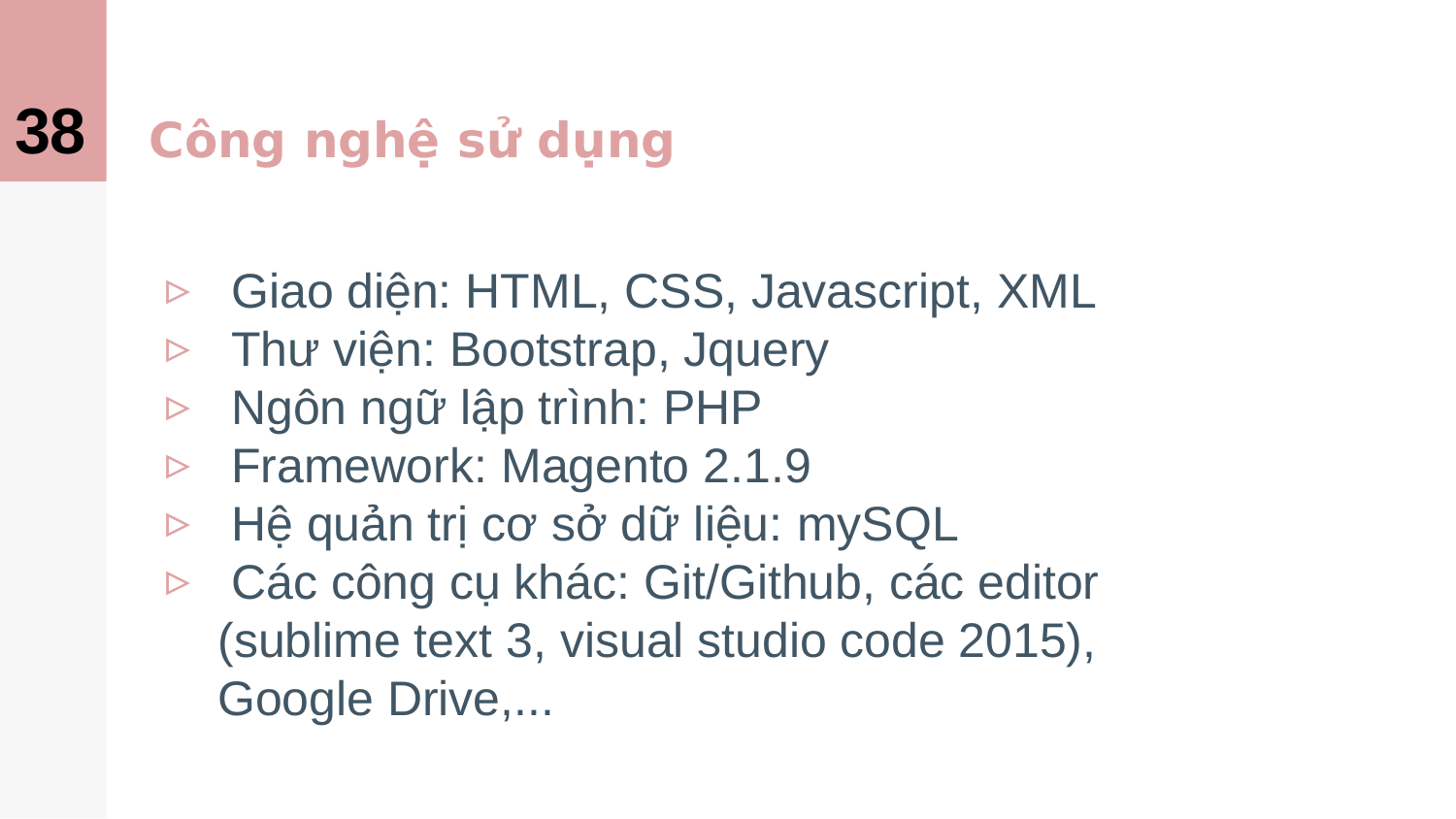

38
# Công nghệ sử dụng
 Giao diện: HTML, CSS, Javascript, XML
 Thư viện: Bootstrap, Jquery
 Ngôn ngữ lập trình: PHP
 Framework: Magento 2.1.9
 Hệ quản trị cơ sở dữ liệu: mySQL
 Các công cụ khác: Git/Github, các editor (sublime text 3, visual studio code 2015), Google Drive,...